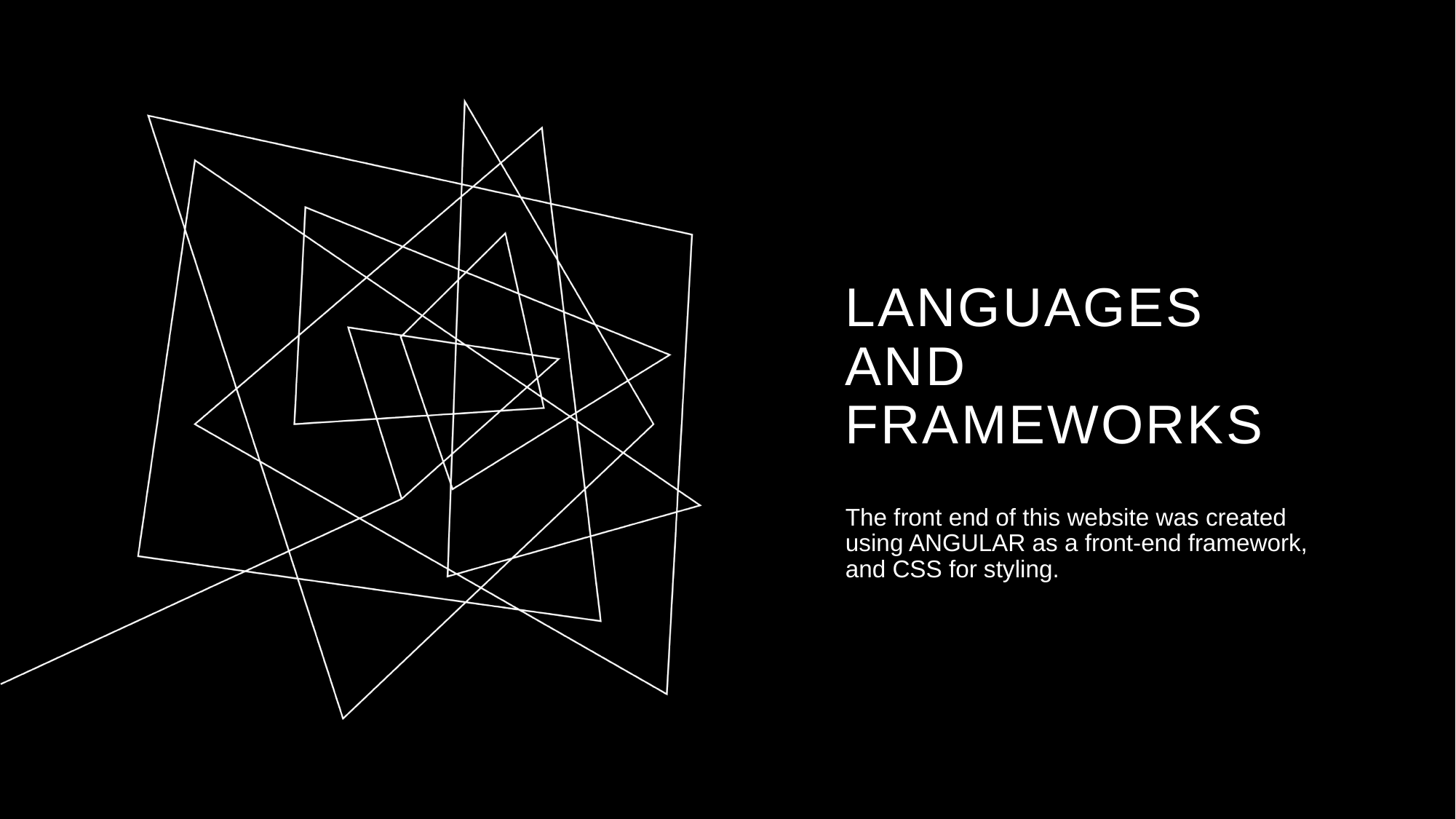

# Languages and frameworks
The front end of this website was created using ANGULAR as a front-end framework, and CSS for styling.